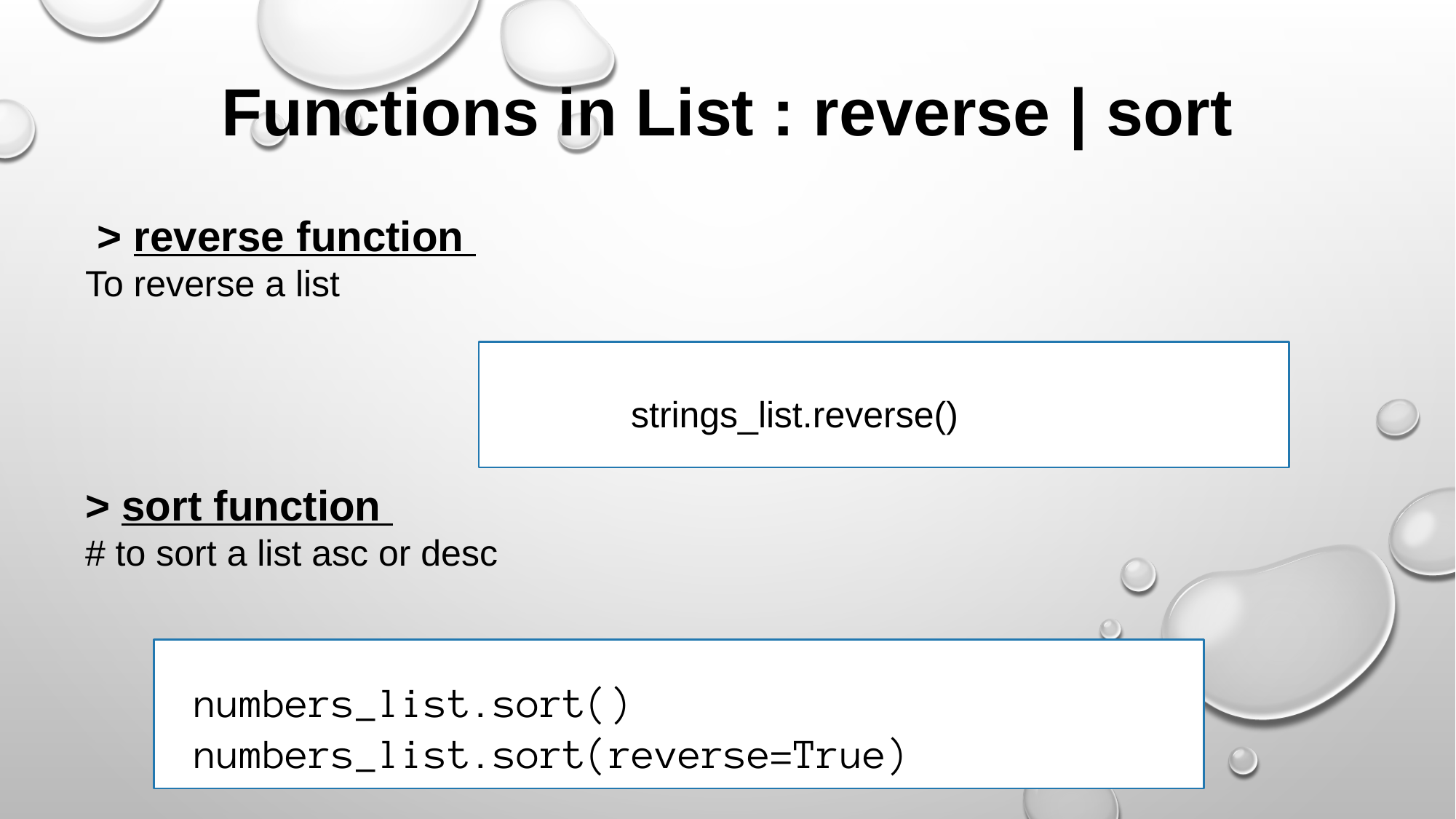

Functions in List : reverse | sort
 > reverse function
To reverse a list

					strings_list.reverse()

> sort function
# to sort a list asc or desc

numbers_list.sort()
numbers_list.sort(reverse=True)